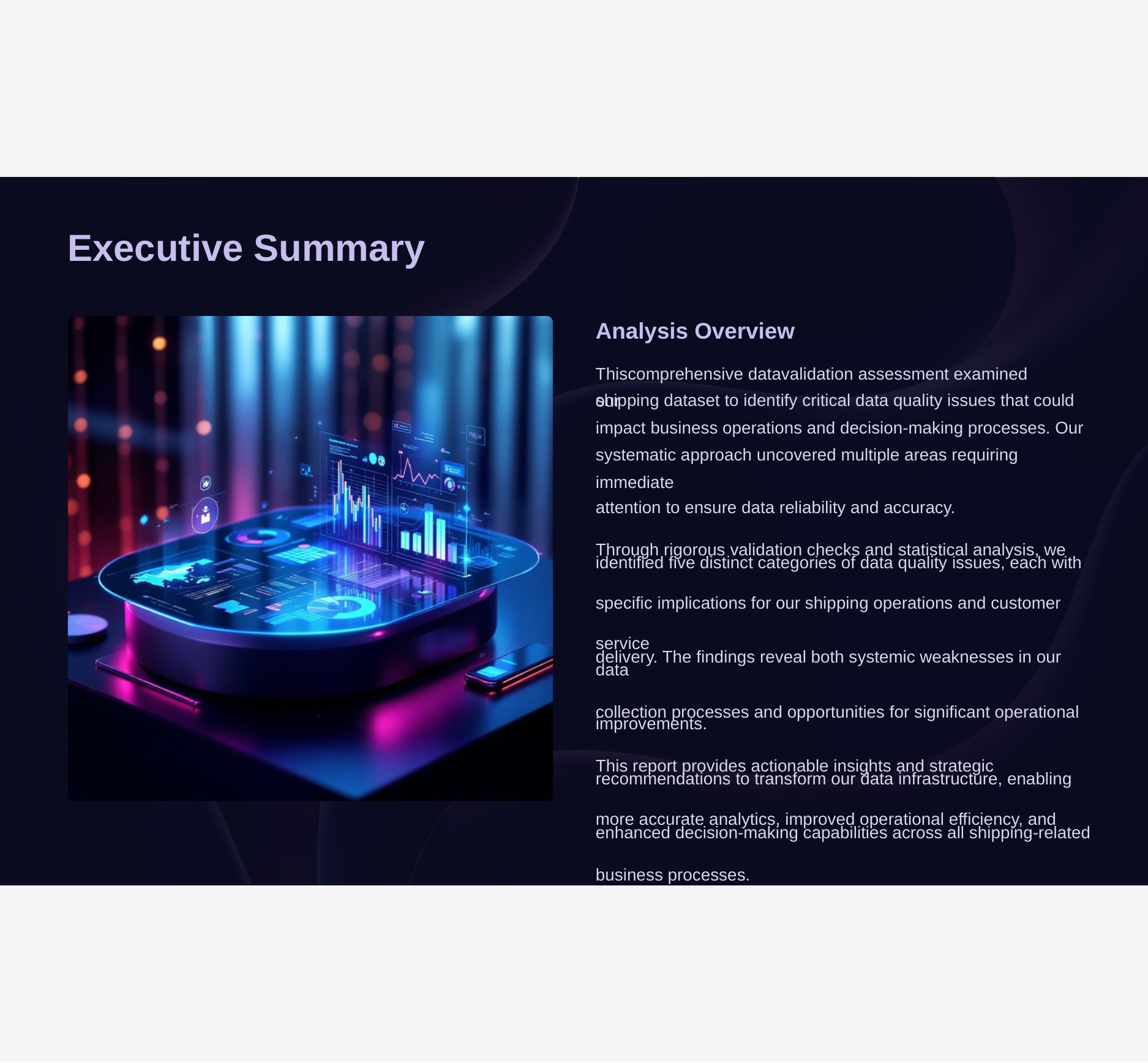

Executive Summary
Analysis Overview

Thiscomprehensive datavalidation assessment examined our
shipping dataset to identify critical data quality issues that could impact business operations and decision-making processes. Our systematic approach uncovered multiple areas requiring immediate
attention to ensure data reliability and accuracy.
Through rigorous validation checks and statistical analysis, we
identified five distinct categories of data quality issues, each with
specific implications for our shipping operations and customer service
delivery. The findings reveal both systemic weaknesses in our data
collection processes and opportunities for significant operational
improvements.
This report provides actionable insights and strategic
recommendations to transform our data infrastructure, enabling
more accurate analytics, improved operational efficiency, and
enhanced decision-making capabilities across all shipping-related
business processes.